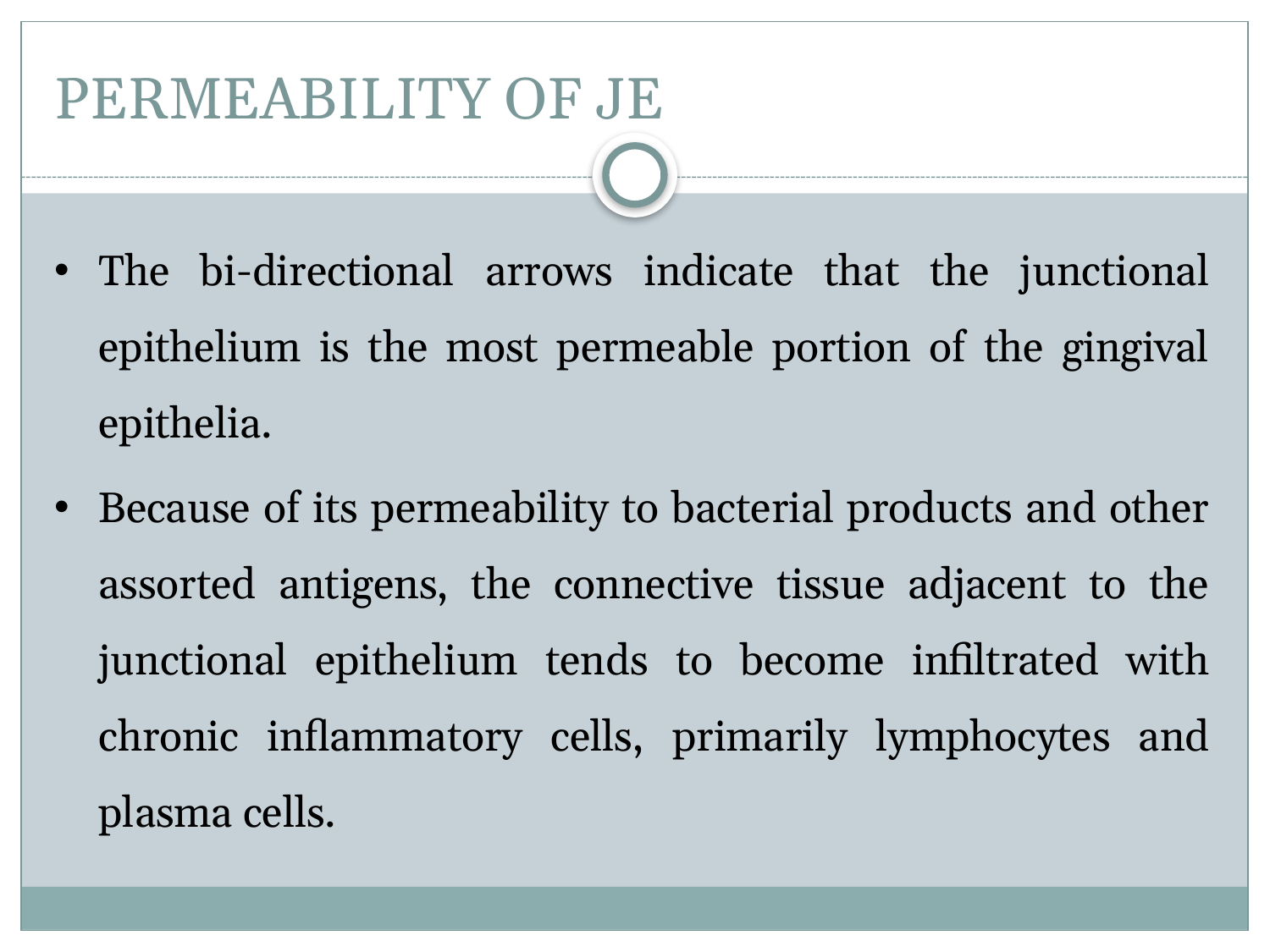

# PERMEABILITY OF JE
The bi-directional arrows indicate that the junctional epithelium is the most permeable portion of the gingival epithelia.
Because of its permeability to bacterial products and other assorted antigens, the connective tissue adjacent to the junctional epithelium tends to become infiltrated with chronic inflammatory cells, primarily lymphocytes and plasma cells.